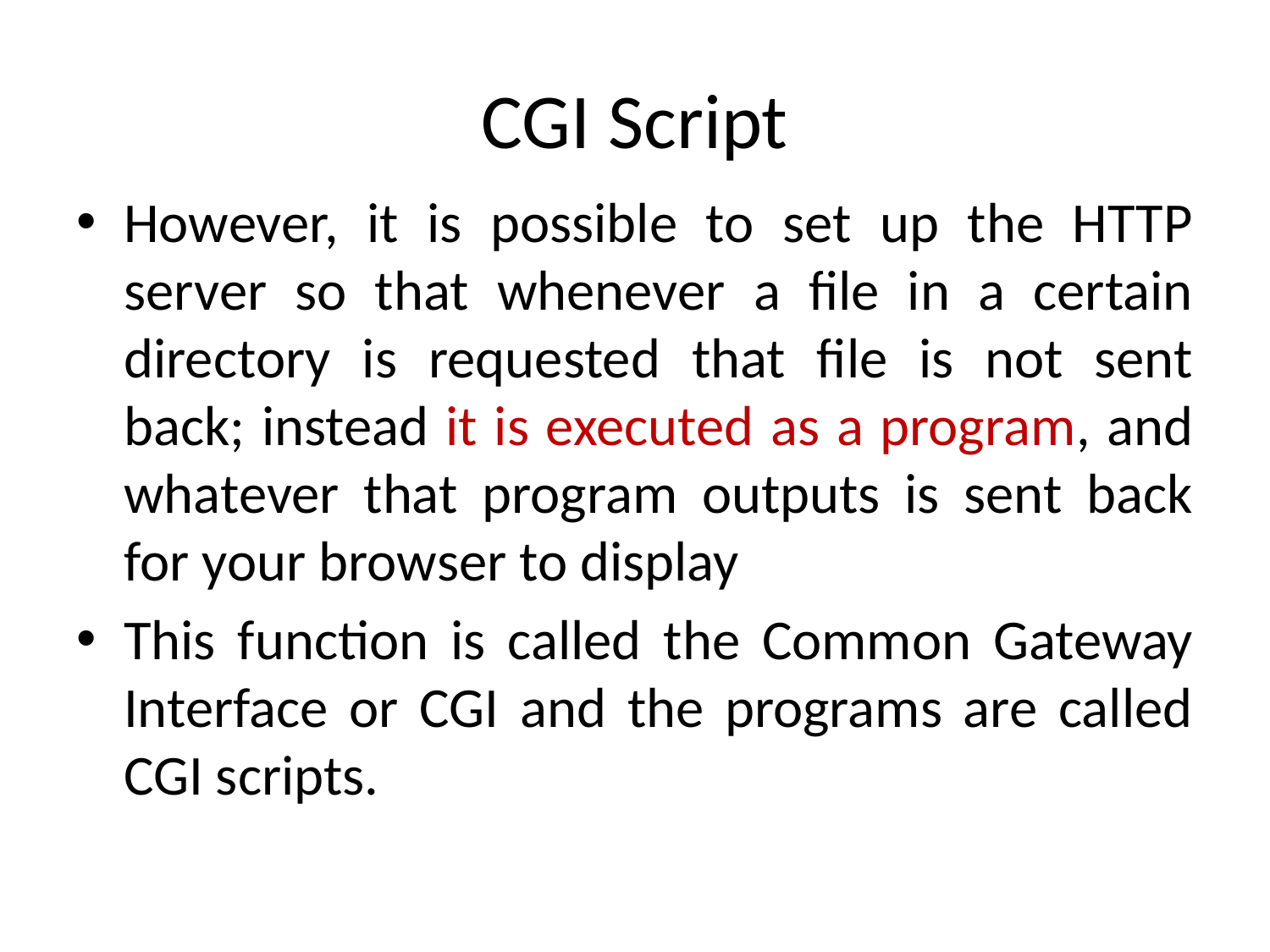

# CGI Script
However, it is possible to set up the HTTP server so that whenever a file in a certain directory is requested that file is not sent back; instead it is executed as a program, and whatever that program outputs is sent back for your browser to display
This function is called the Common Gateway Interface or CGI and the programs are called CGI scripts.